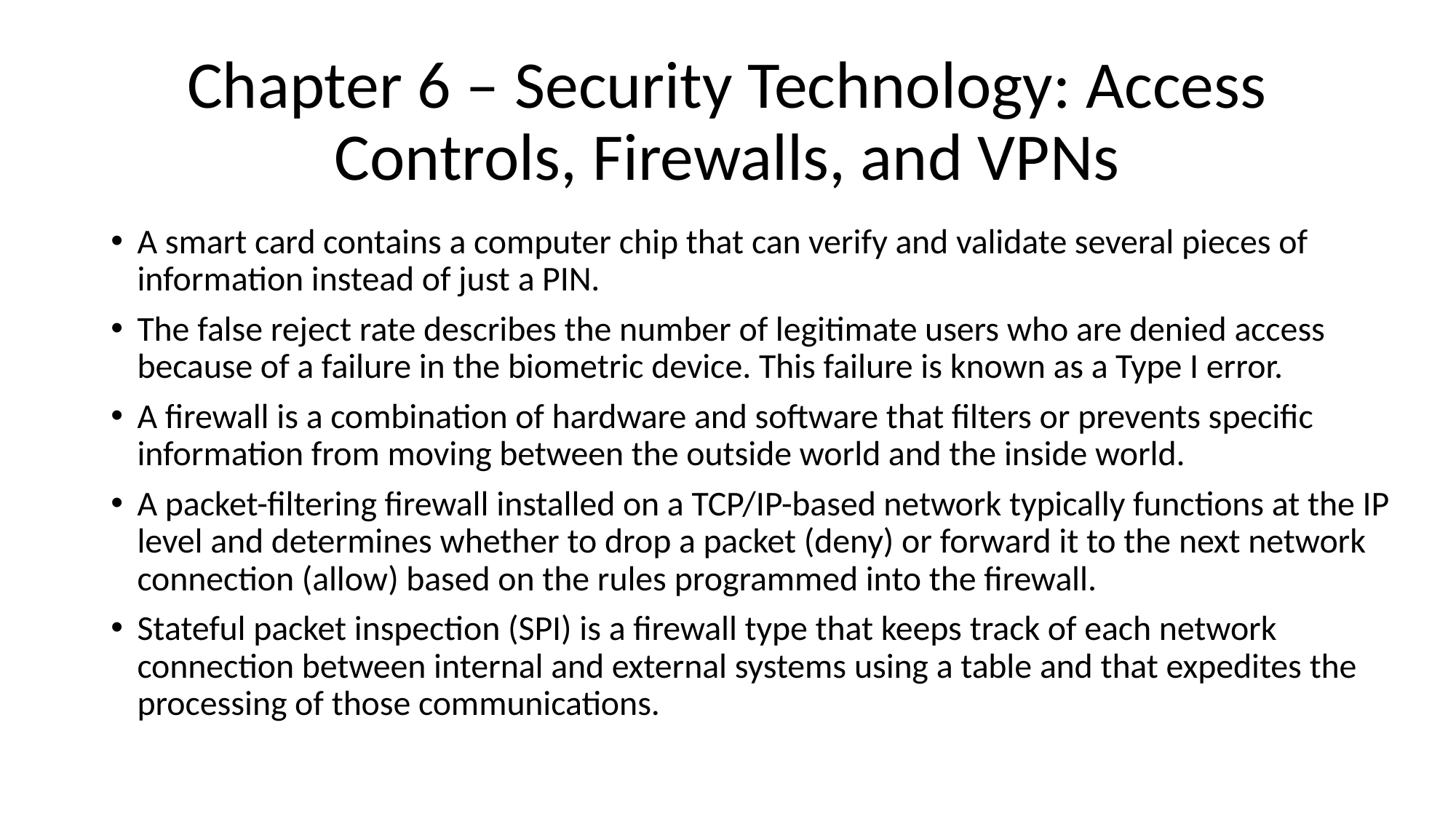

# Chapter 6 – Security Technology: Access Controls, Firewalls, and VPNs
A smart card contains a computer chip that can verify and validate several pieces of information instead of just a PIN.
The false reject rate describes the number of legitimate users who are denied access because of a failure in the biometric device. This failure is known as a Type I error.
A firewall is a combination of hardware and software that filters or prevents specific information from moving between the outside world and the inside world.
A packet-filtering firewall installed on a TCP/IP-based network typically functions at the IP level and determines whether to drop a packet (deny) or forward it to the next network connection (allow) based on the rules programmed into the firewall.
Stateful packet inspection (SPI) is a firewall type that keeps track of each network connection between internal and external systems using a table and that expedites the processing of those communications.